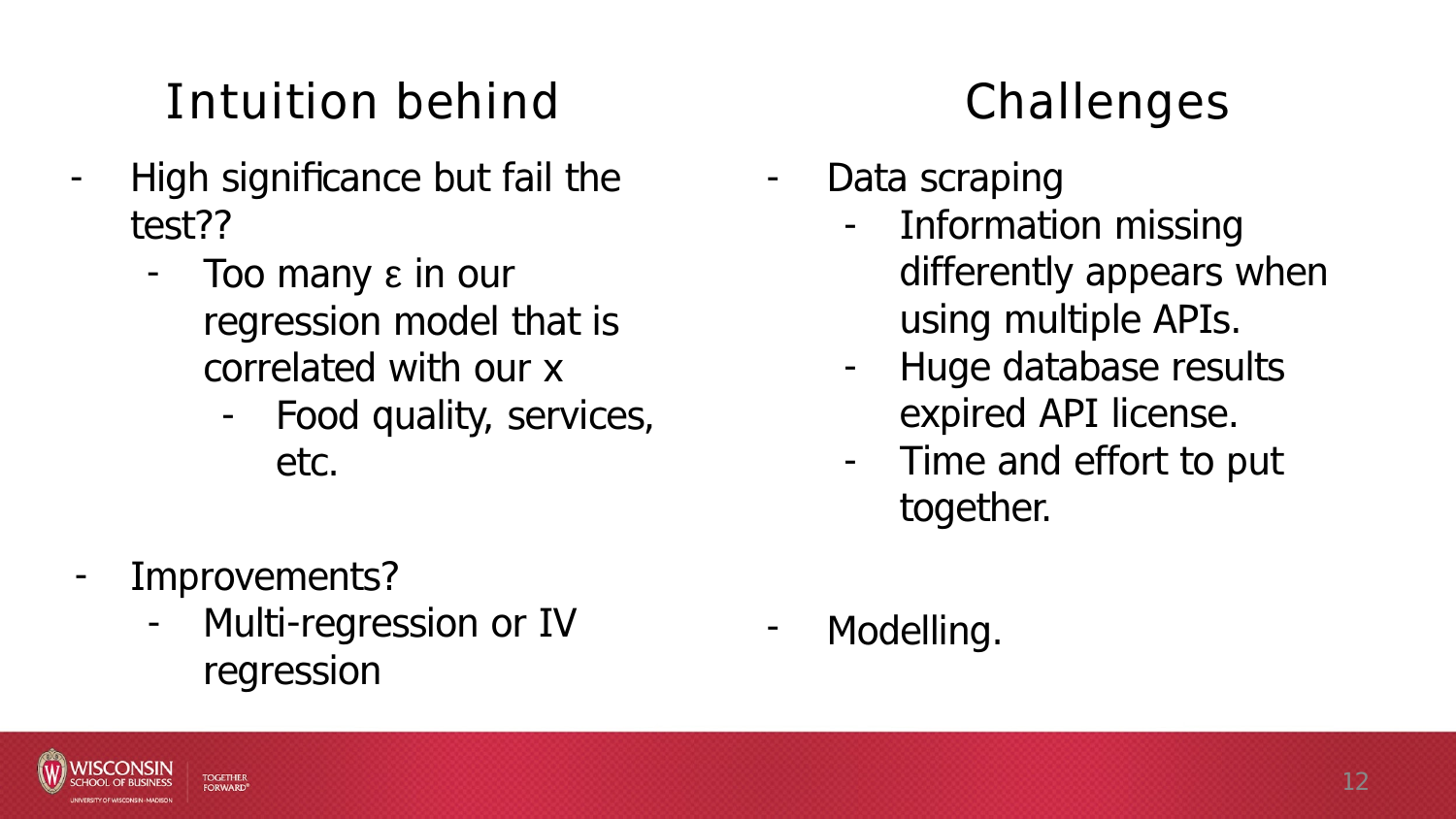

Intuition behind
Challenges
Data scraping
Information missing differently appears when using multiple APIs.
Huge database results expired API license.
Time and effort to put together.

Modelling.
High significance but fail the test??
Too many ε in our regression model that is correlated with our x
Food quality, services, etc.

Improvements?
Multi-regression or IV regression

12